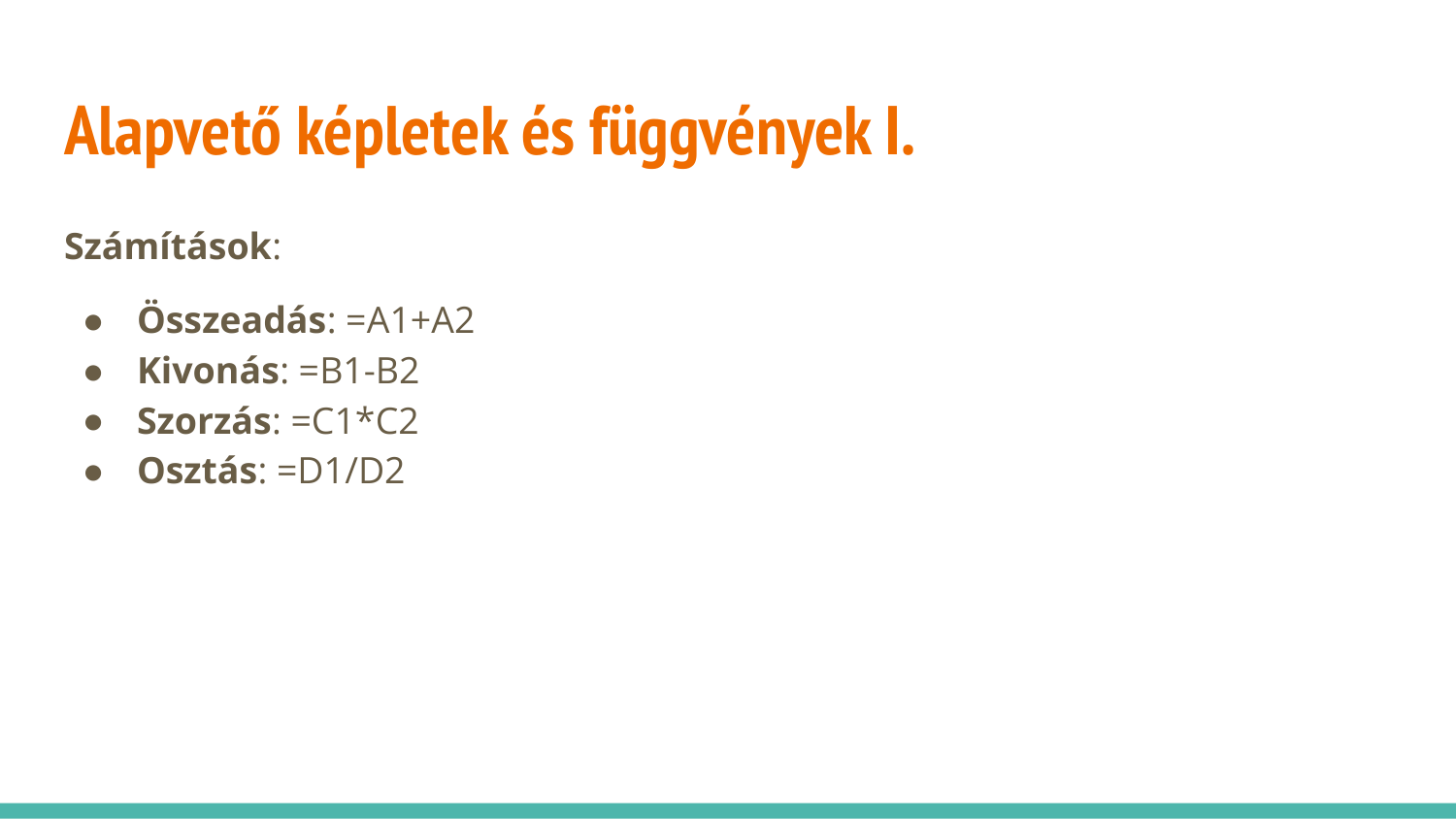

# Alapvető képletek és függvények I.
Számítások:
Összeadás: =A1+A2
Kivonás: =B1-B2
Szorzás: =C1*C2
Osztás: =D1/D2